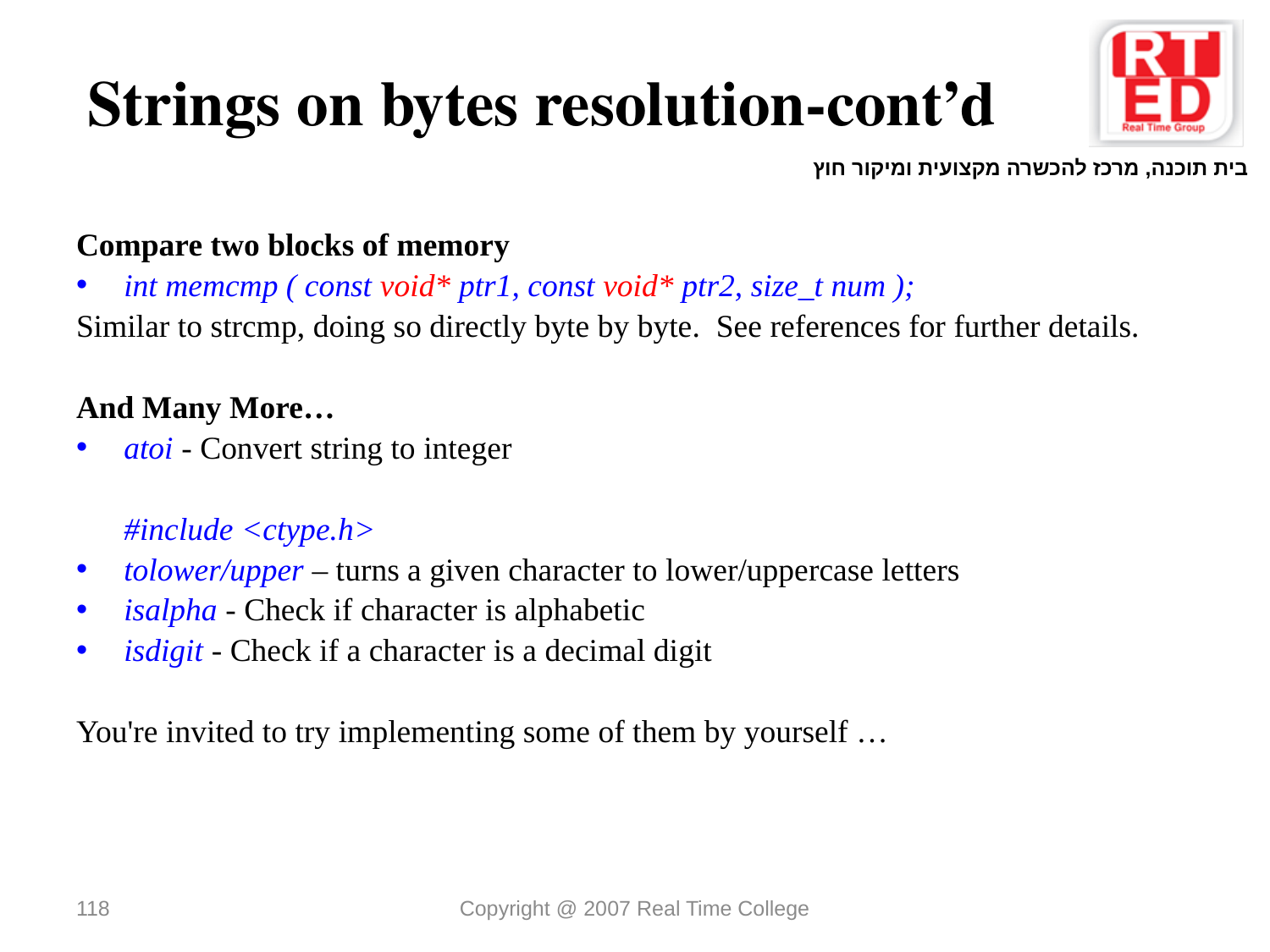

# Strings on bytes resolution-cont’d
Compare two blocks of memory
int memcmp ( const void* ptr1, const void* ptr2, size_t num );
Similar to strcmp, doing so directly byte by byte.  See references for further details.

And Many More…
atoi - Convert string to integer

	#include <ctype.h>
tolower/upper – turns a given character to lower/uppercase letters
isalpha - Check if character is alphabetic
isdigit - Check if a character is a decimal digit

You're invited to try implementing some of them by yourself …

118
Copyright @ 2007 Real Time College